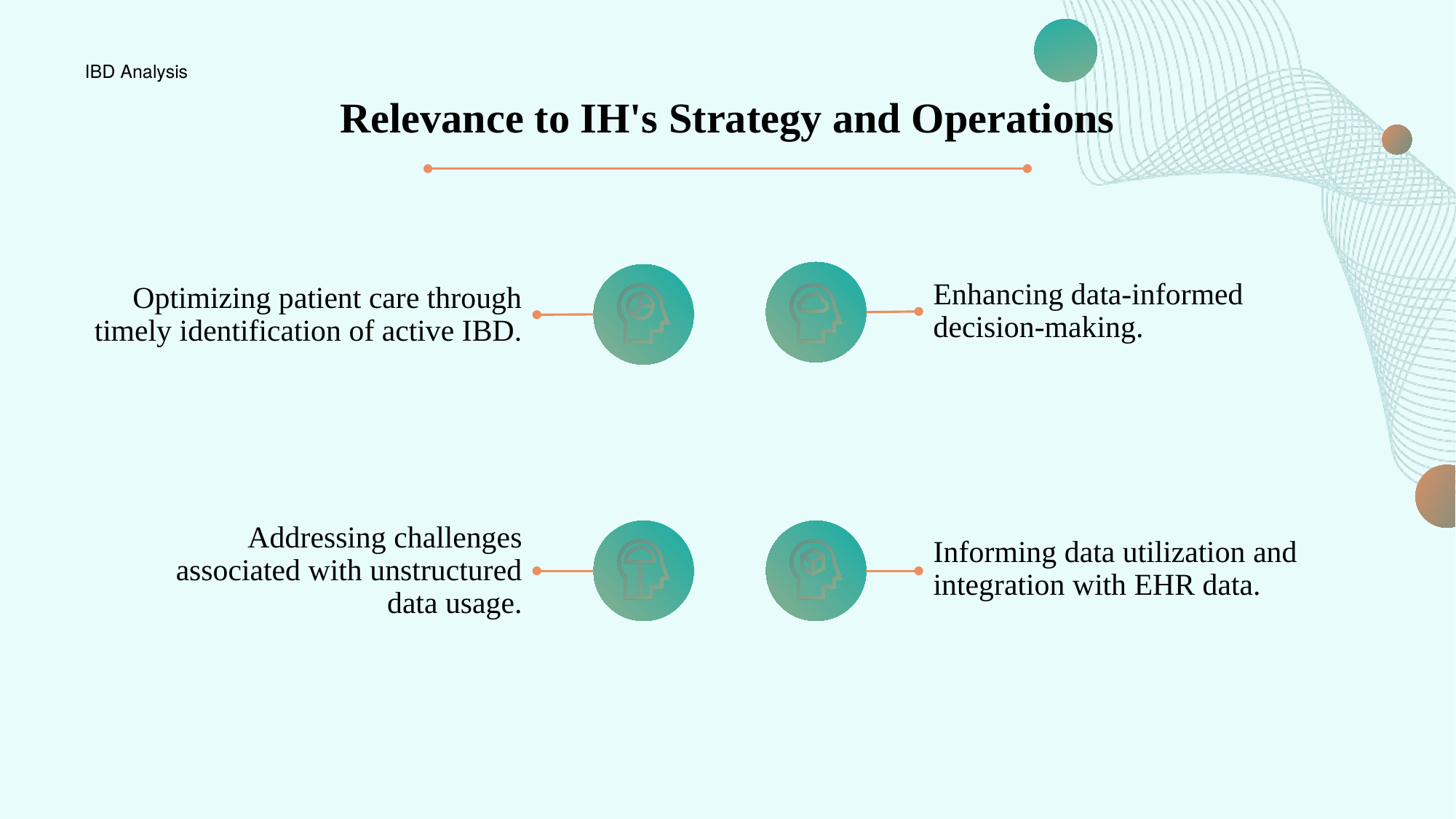

IBD Analysis
# Relevance to IH's Strategy and Operations

Optimizing patient care through timely identification of active IBD.

Enhancing data-informed decision-making.

Addressing challenges associated with unstructured data usage.
Informing data utilization and integration with EHR data.